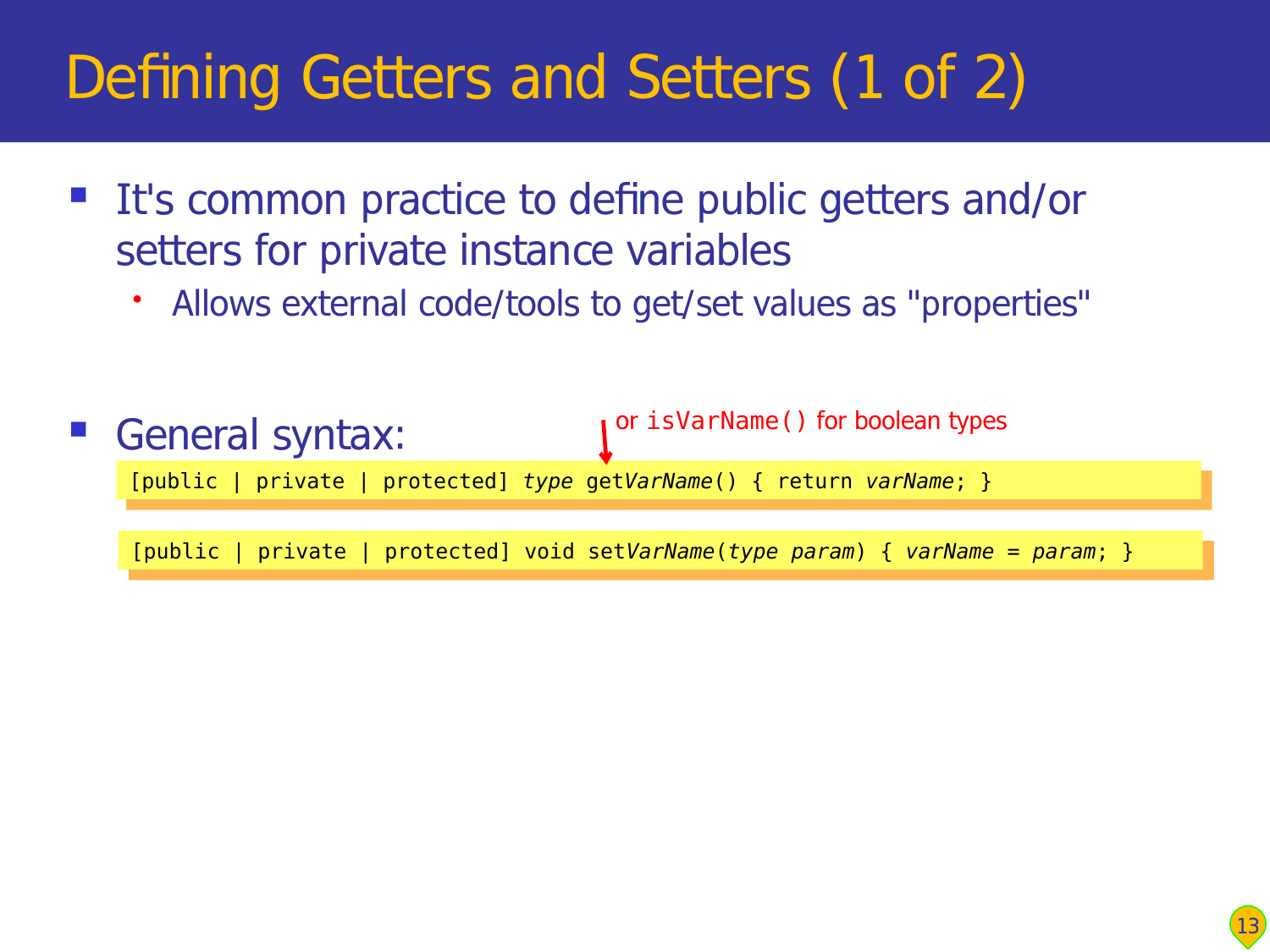

# Defining Getters and Setters (1 of 2)
It's common practice to define public getters and/or setters for private instance variables
Allows external code/tools to get/set values as "properties"

General syntax:

or isVarName() for boolean types
[public | private | protected] type getVarName() { return varName; }
[public | private | protected] void setVarName(type param) { varName = param; }
13